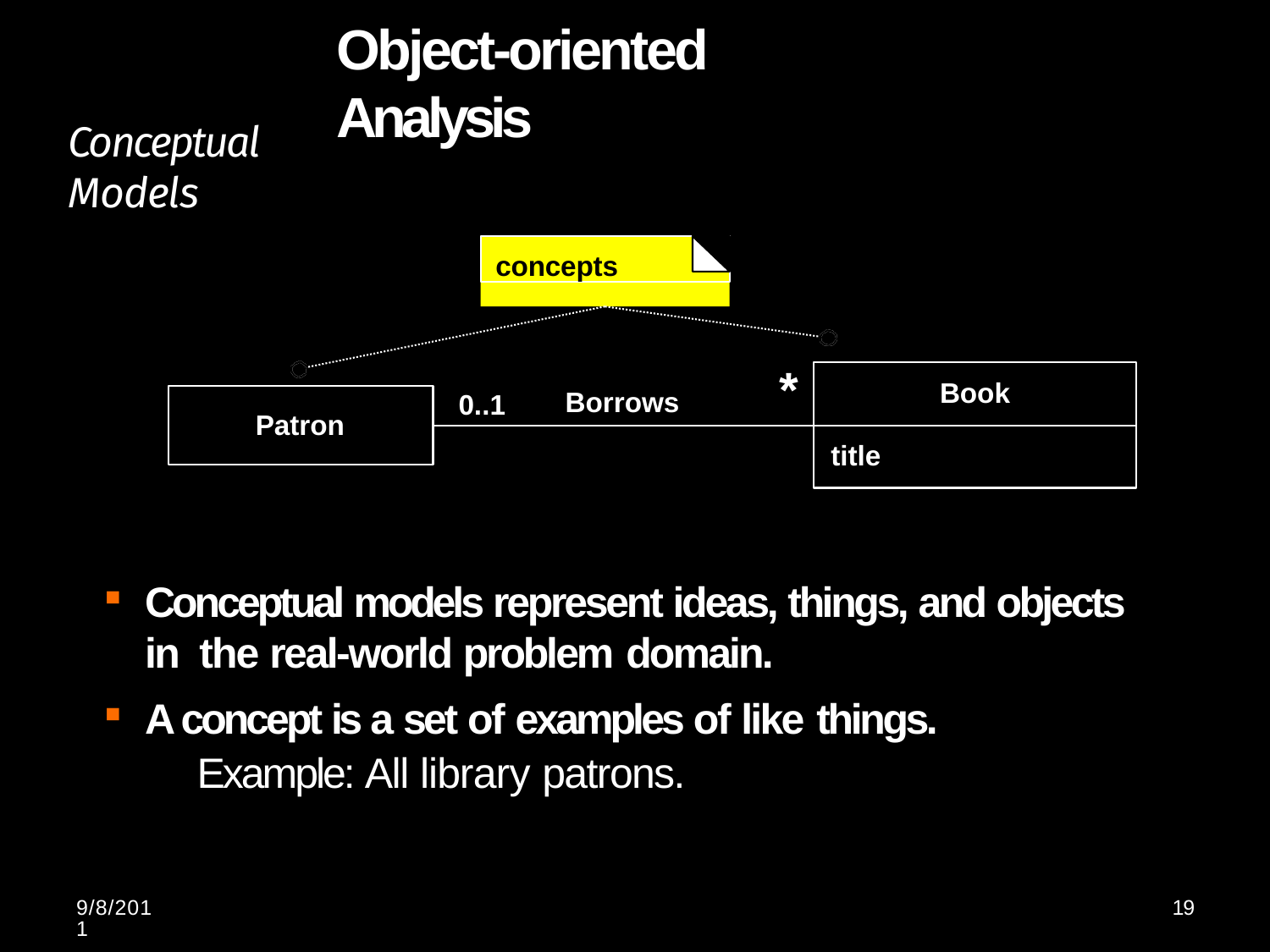

# Object-oriented Analysis
Conceptual Models

concepts

*

Book
Borrows
0..1

Patron

title
Conceptual models represent ideas, things, and objects in  the real-world problem domain.
A concept is a set of examples of like things.
Example: All library patrons.
9/8/2011
19